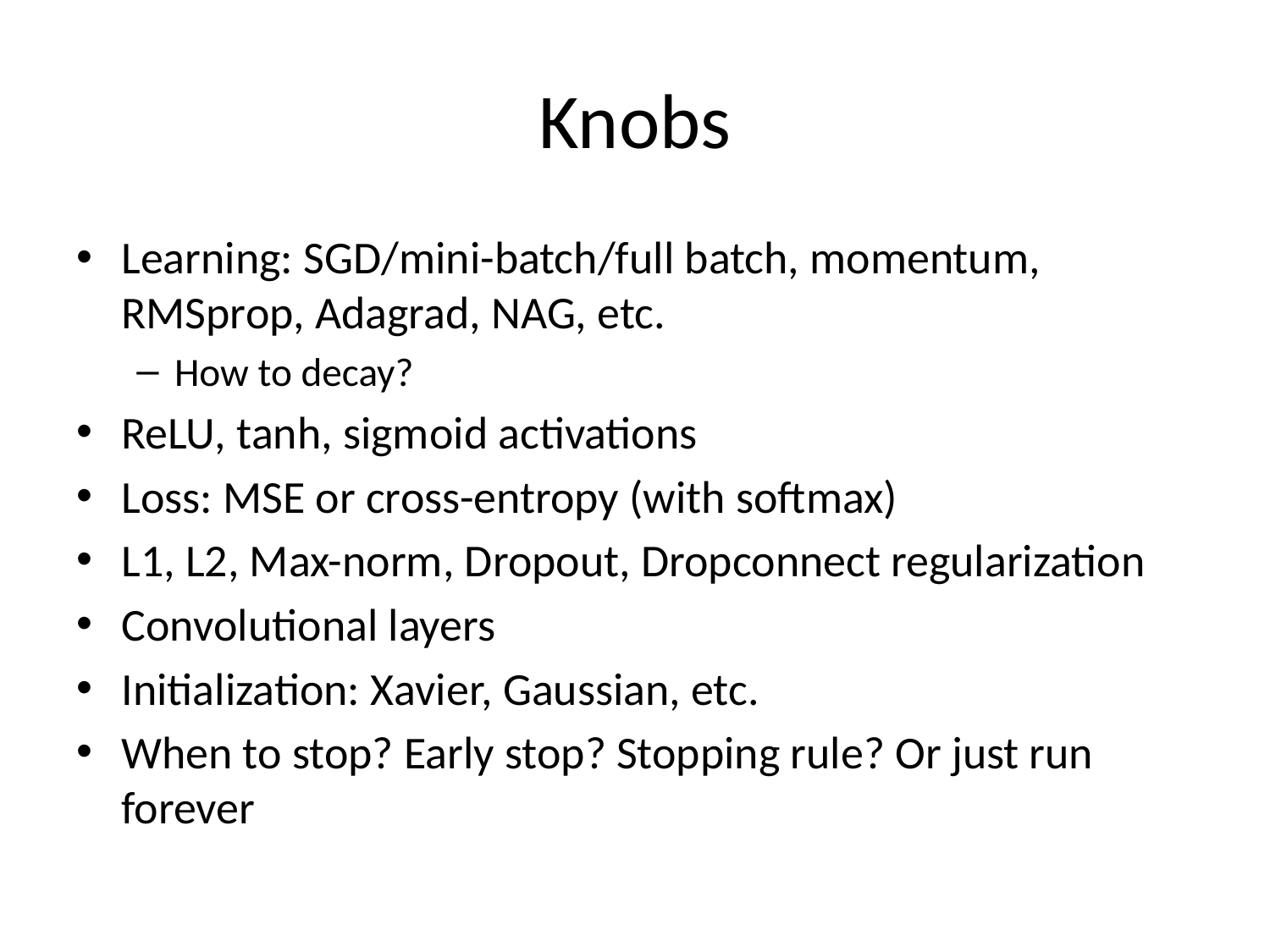

# Knobs
Learning: SGD/mini-batch/full batch, momentum, RMSprop, Adagrad, NAG, etc.
How to decay?
ReLU, tanh, sigmoid activations
Loss: MSE or cross-entropy (with softmax)
L1, L2, Max-norm, Dropout, Dropconnect regularization
Convolutional layers
Initialization: Xavier, Gaussian, etc.
When to stop? Early stop? Stopping rule? Or just run forever